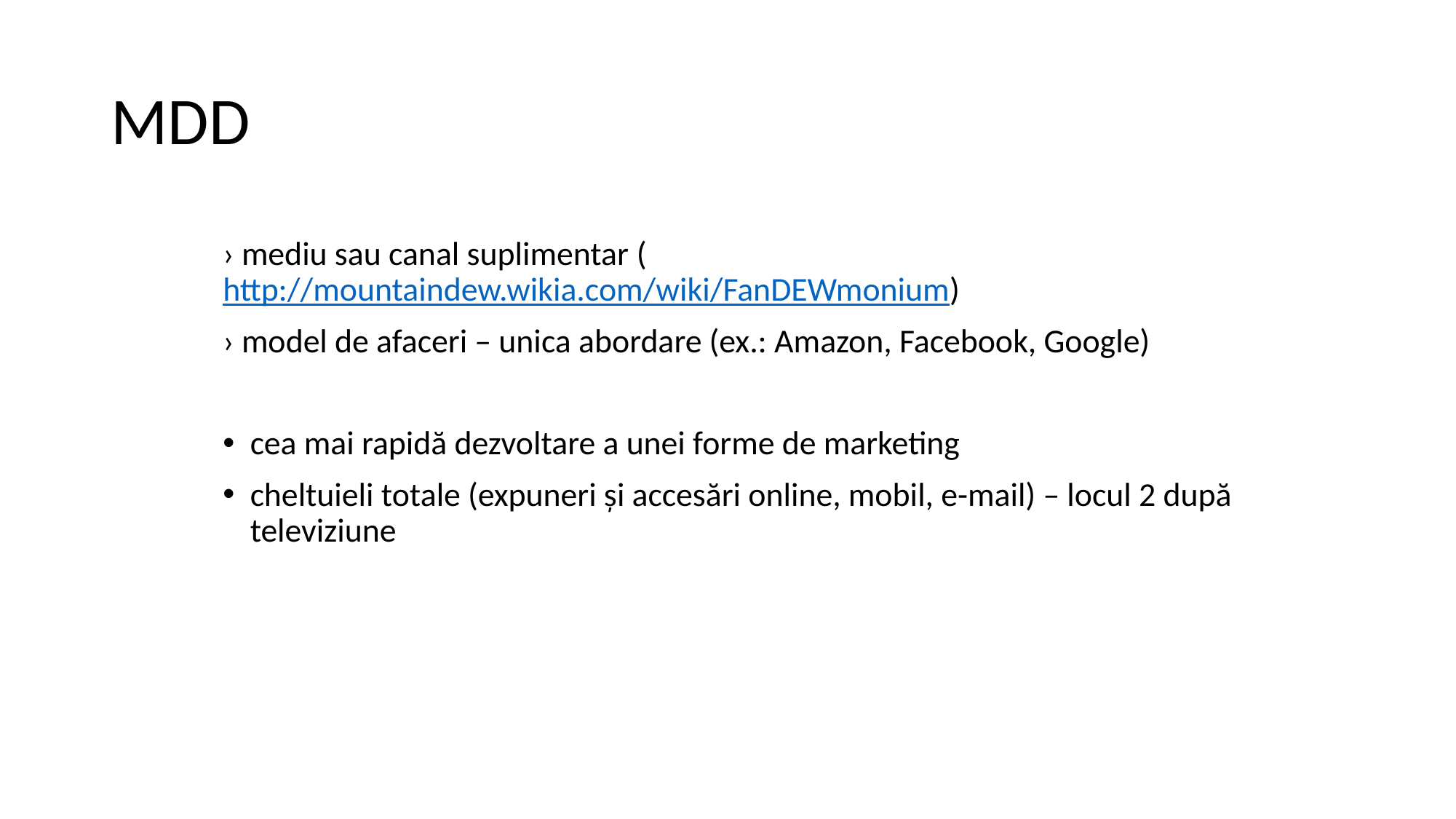

# MDD
› mediu sau canal suplimentar (http://mountaindew.wikia.com/wiki/FanDEWmonium)
› model de afaceri – unica abordare (ex.: Amazon, Facebook, Google)

cea mai rapidă dezvoltare a unei forme de marketing
cheltuieli totale (expuneri și accesări online, mobil, e-mail) – locul 2 după televiziune